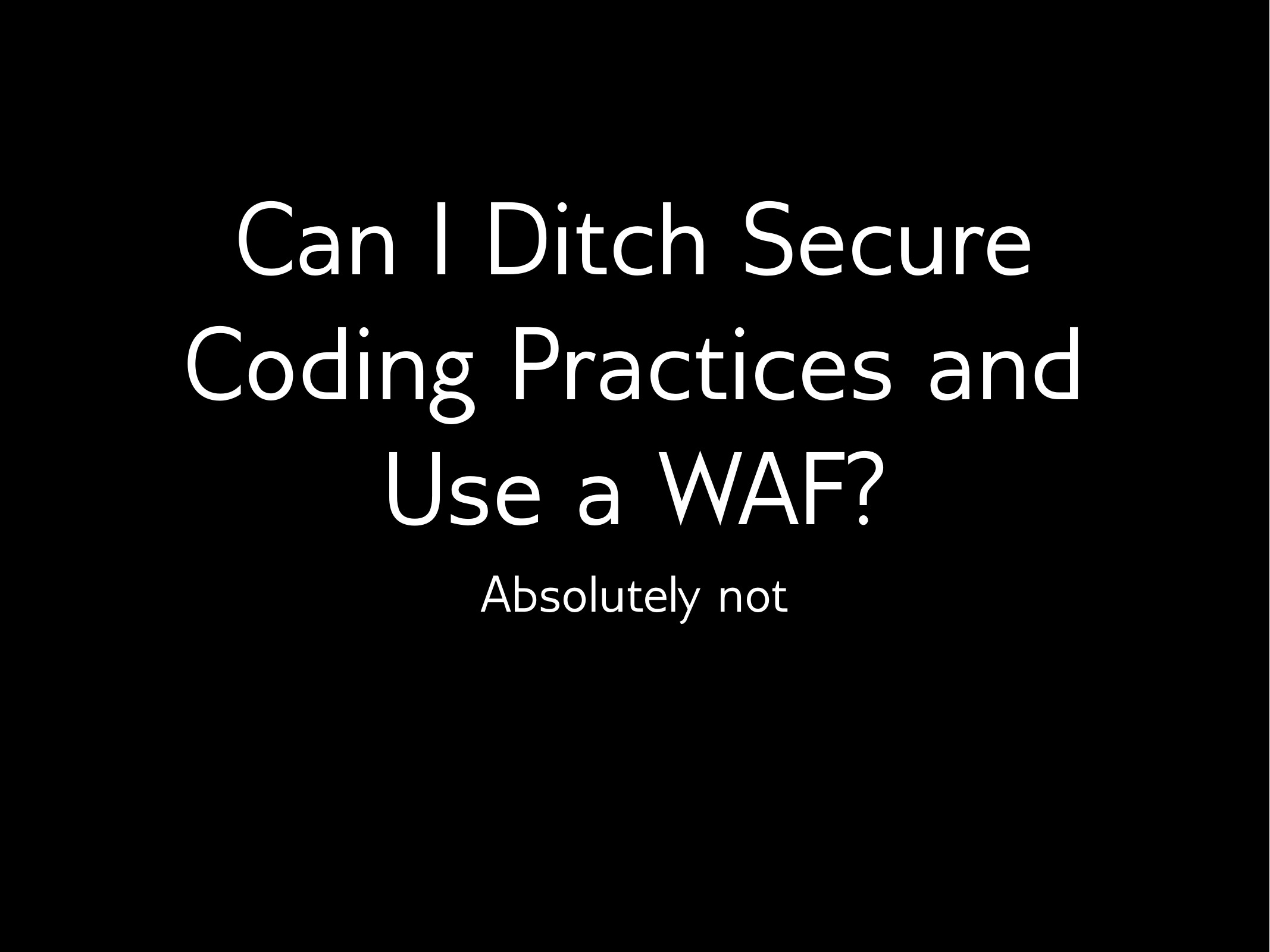

# Can I Ditch Secure Coding Practices and Use a WAF?
Absolutely not